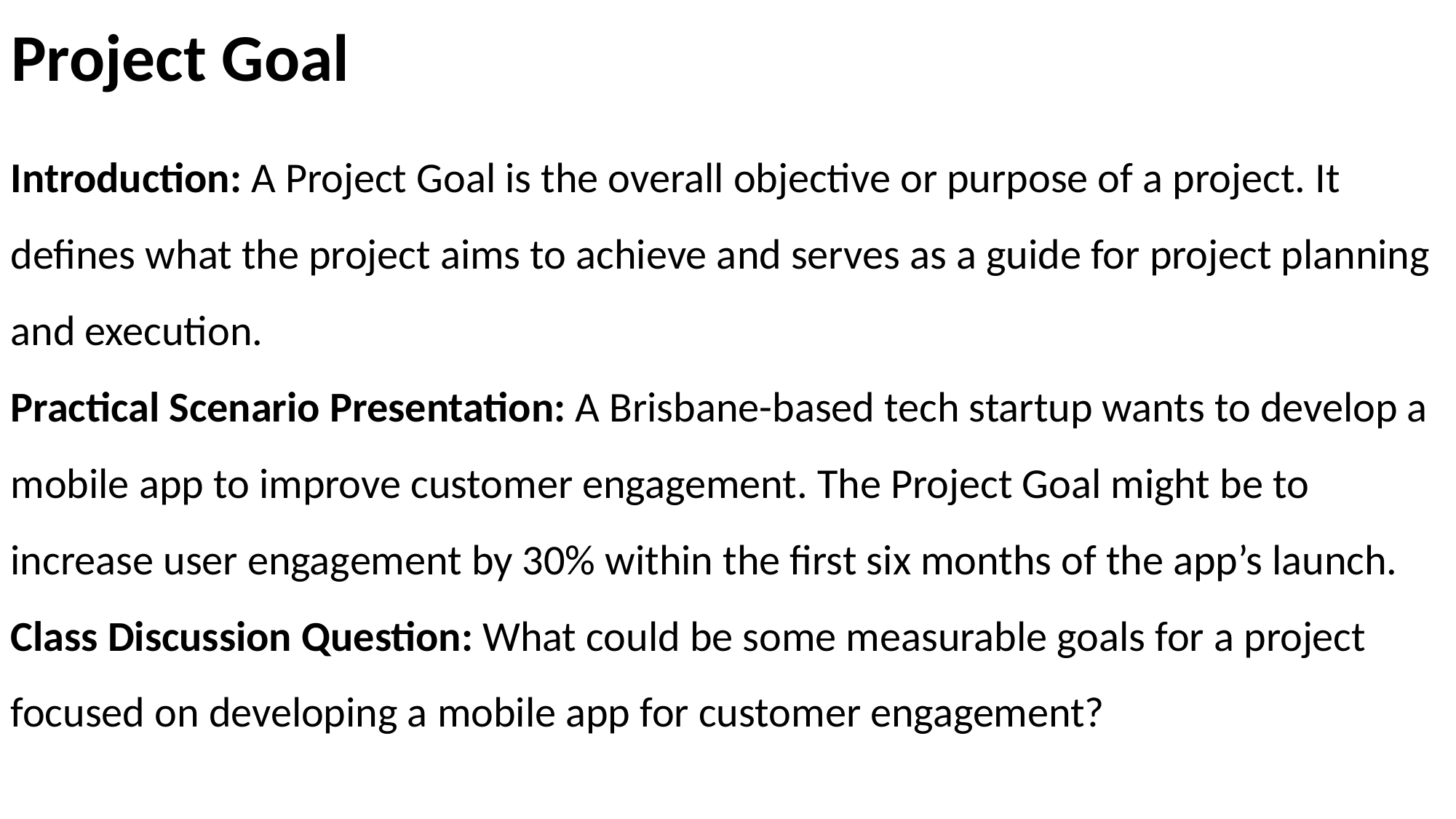

# Project Goal
Introduction: A Project Goal is the overall objective or purpose of a project. It defines what the project aims to achieve and serves as a guide for project planning and execution.
Practical Scenario Presentation: A Brisbane-based tech startup wants to develop a mobile app to improve customer engagement. The Project Goal might be to increase user engagement by 30% within the first six months of the app’s launch.
Class Discussion Question: What could be some measurable goals for a project focused on developing a mobile app for customer engagement?